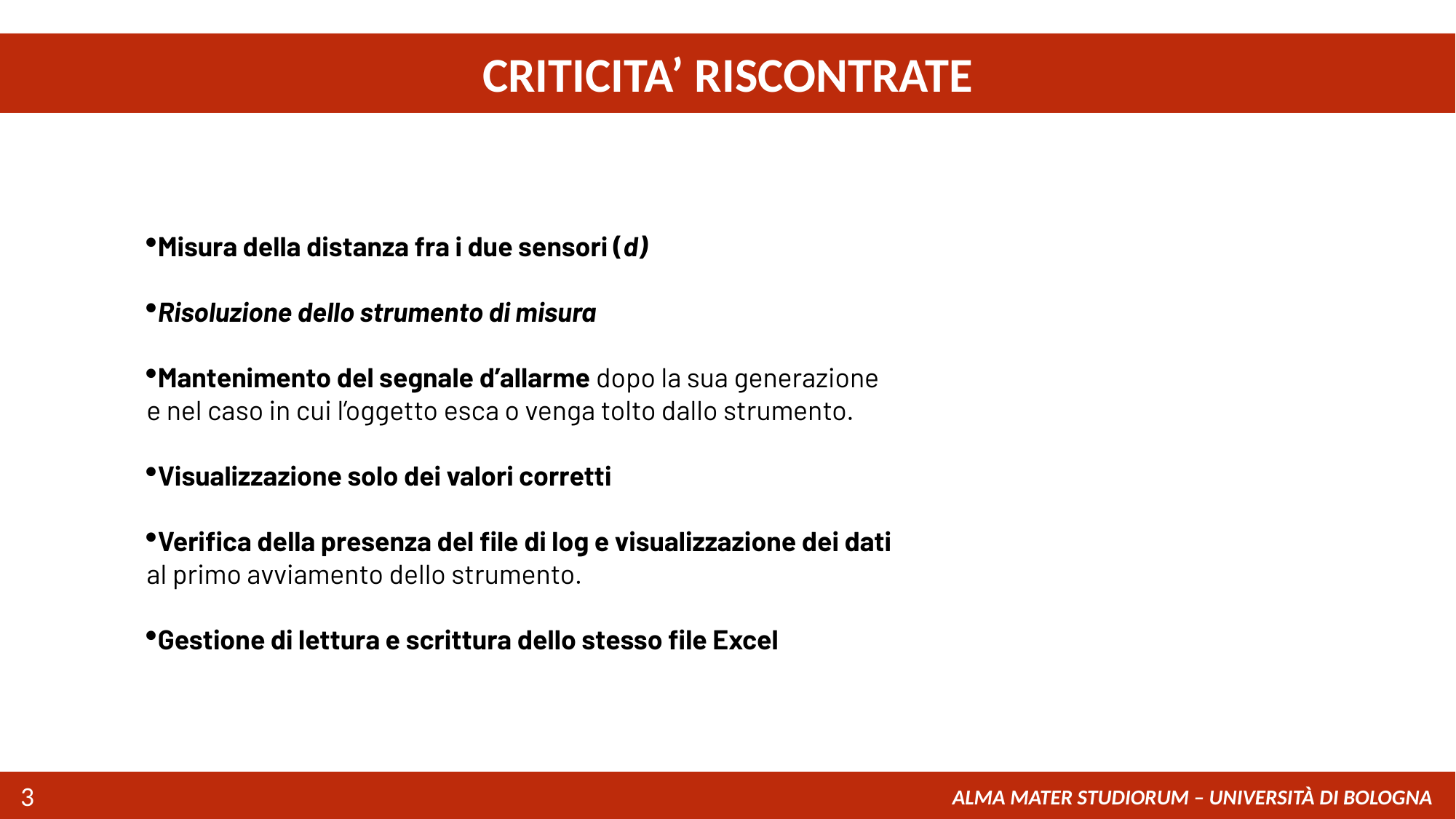

CRITICITA’ RISCONTRATE
Misura della distanza fra i due sensori (d)

Risoluzione dello strumento di misura

Mantenimento del segnale d’allarme dopo la sua generazione e nel caso in cui l’oggetto esca o venga tolto dallo strumento.

Visualizzazione solo dei valori corretti

Verifica della presenza del file di log e visualizzazione dei dati al primo avviamento dello strumento.

Gestione di lettura e scrittura dello stesso file Excel

3
ALMA MATER STUDIORUM – UNIVERSITÀ DI BOLOGNA